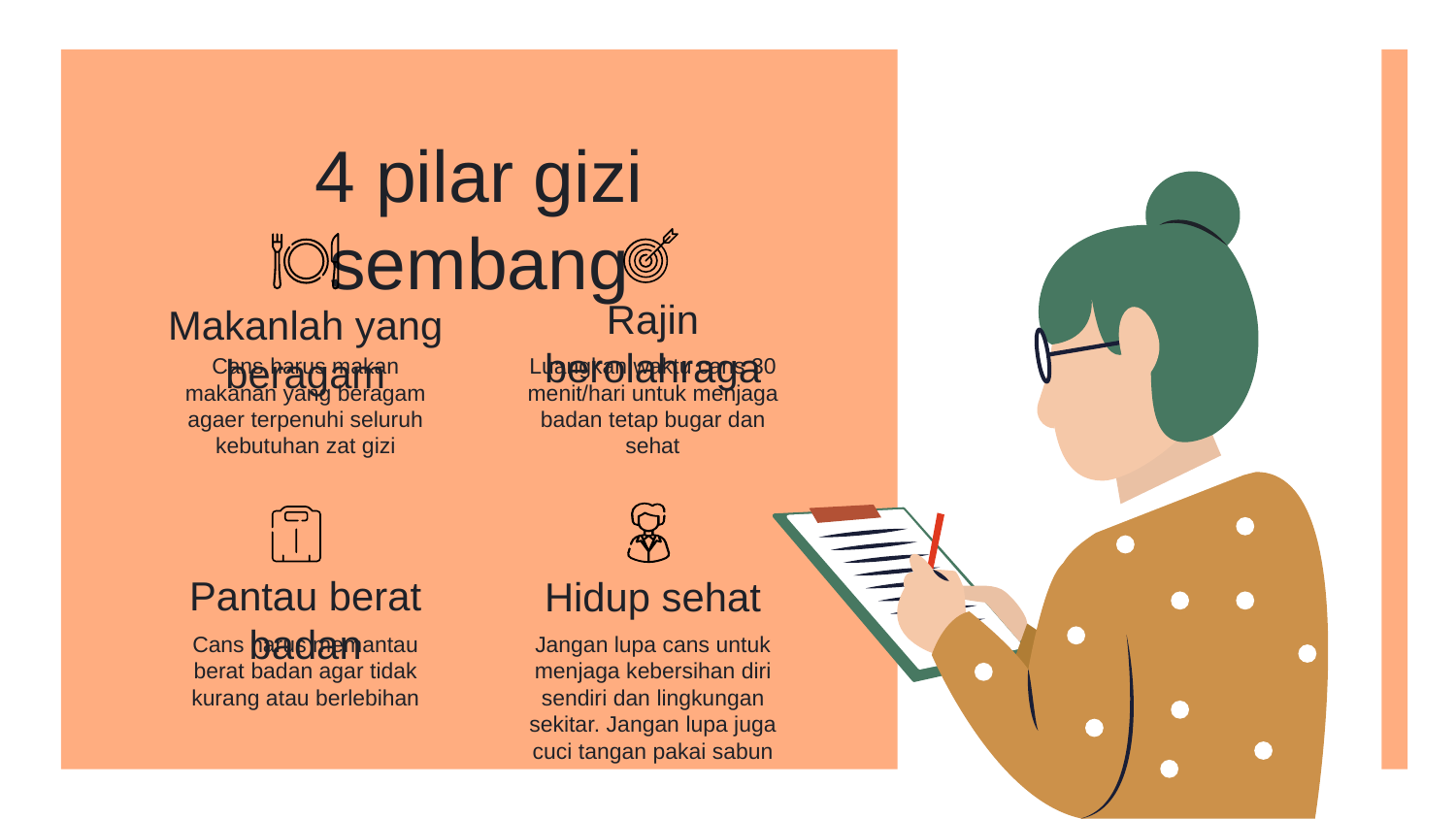

4 pilar gizi sembang

Rajin berolahraga
Makanlah yang beragam
Cans harus makan makanan yang beragam agaer terpenuhi seluruh kebutuhan zat gizi
Luangkan waktu cans 30 menit/hari untuk menjaga badan tetap bugar dan sehat

# Pantau berat badan
Hidup sehat
Cans harus memantau berat badan agar tidak kurang atau berlebihan
Jangan lupa cans untuk menjaga kebersihan diri sendiri dan lingkungan sekitar. Jangan lupa juga cuci tangan pakai sabun